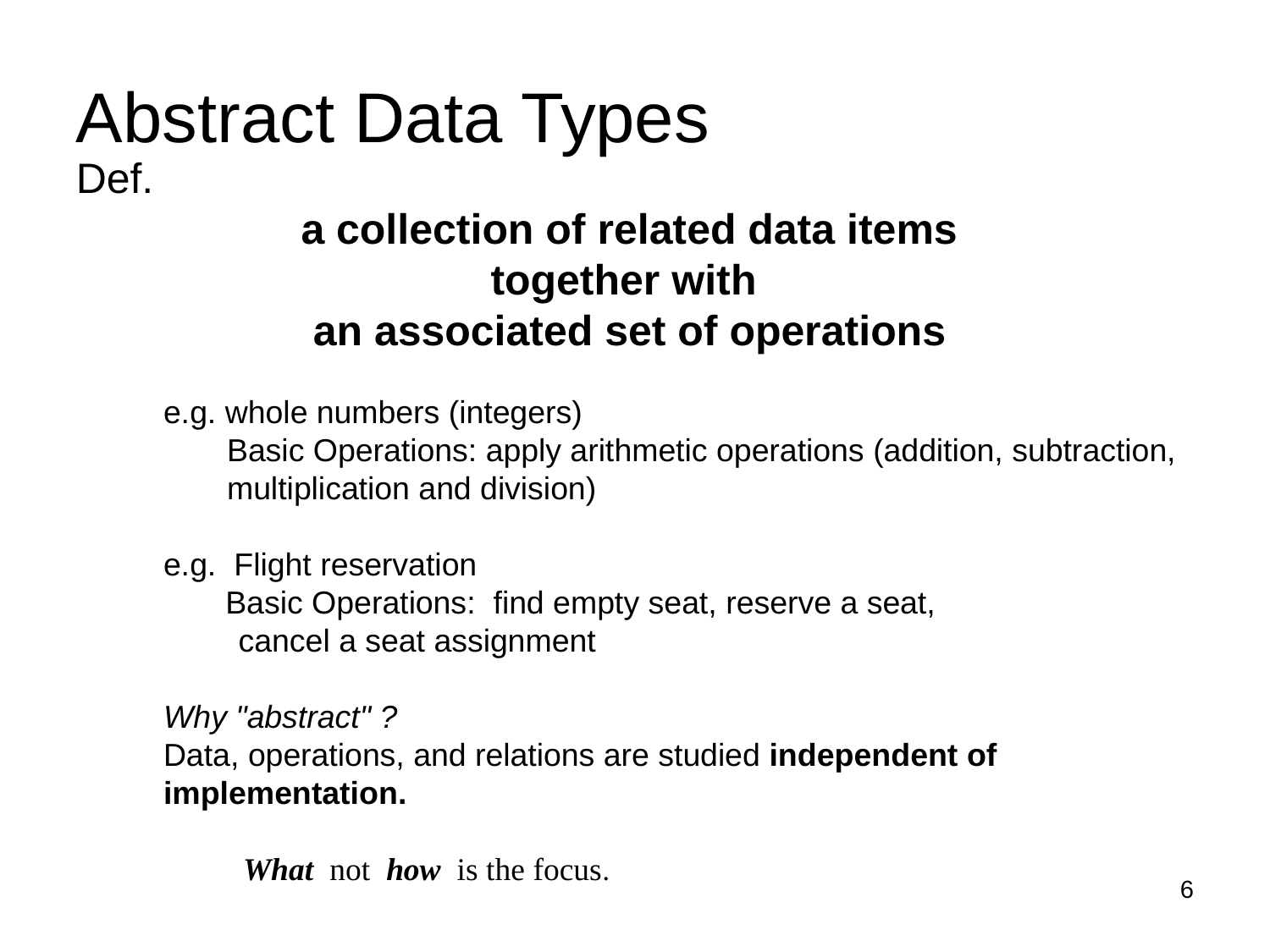

# Abstract Data Types
Def.
a collection of related data items
together with
an associated set of operations

e.g. whole numbers (integers)
Basic Operations: apply arithmetic operations (addition, subtraction, multiplication and division)

e.g.  Flight reservation
       Basic Operations:  find empty seat, reserve a seat,
	   cancel a seat assignment

Why "abstract" ?
Data, operations, and relations are studied independent of implementation.

   What  not  how  is the focus.

6